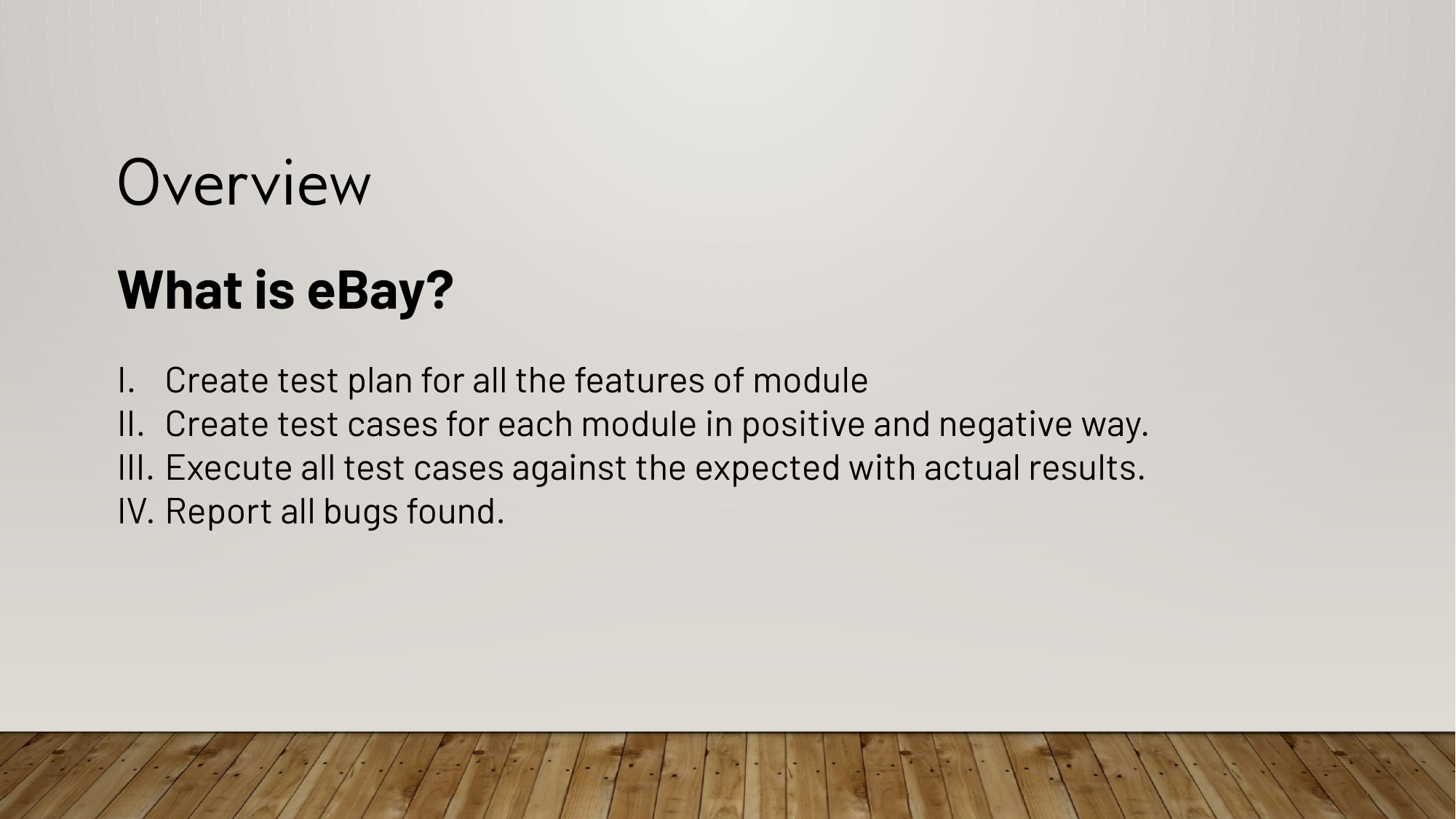

Overview

What is eBay?

Create test plan for all the features of module
Create test cases for each module in positive and negative way.
Execute all test cases against the expected with actual results.
Report all bugs found.